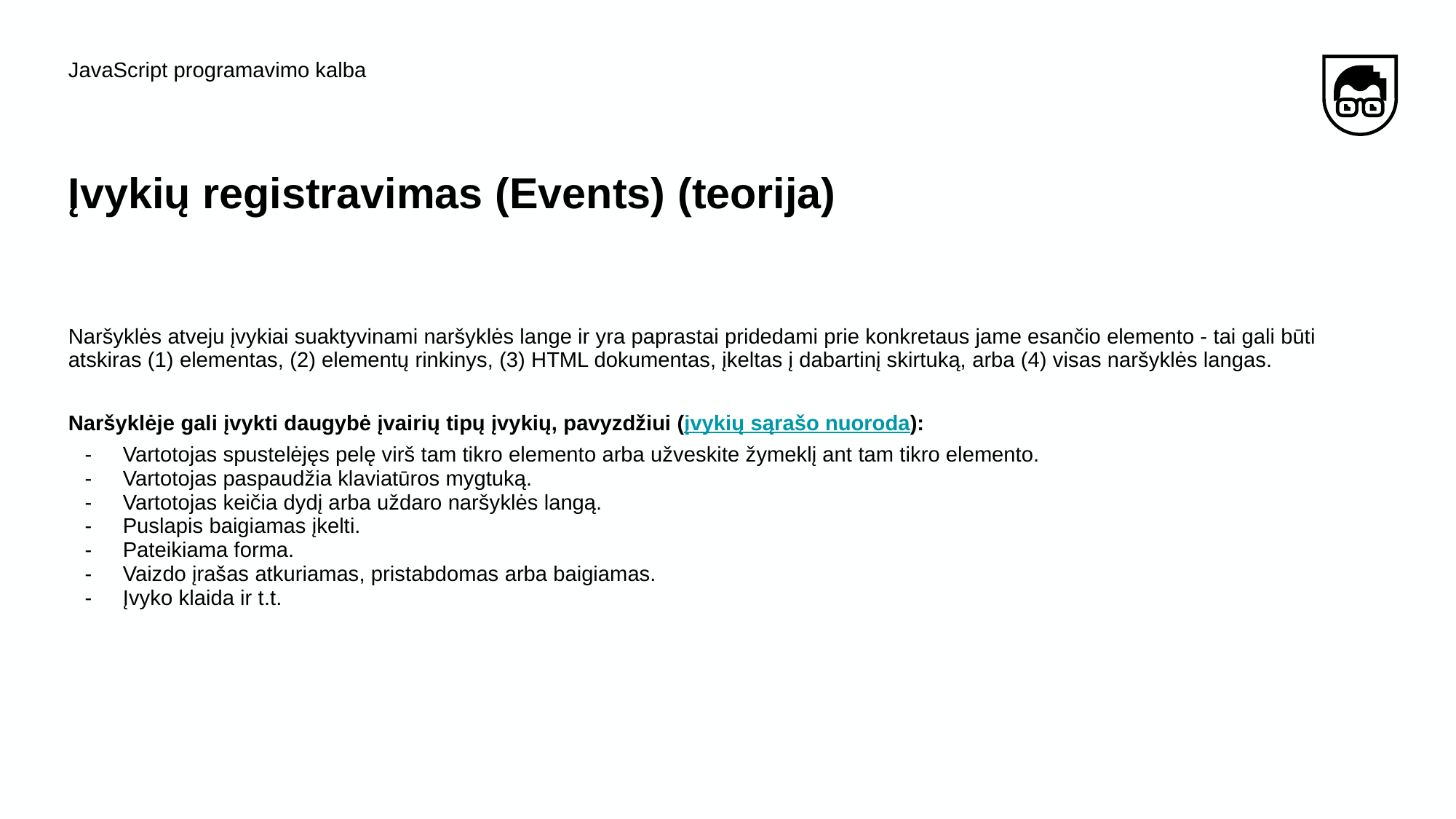

JavaScript programavimo kalba
# Įvykių​ ​registravimas (Events) (teorija)
Naršyklės atveju įvykiai suaktyvinami naršyklės lange ir yra paprastai pridedami prie konkretaus jame esančio elemento - tai gali būti atskiras (1) elementas, (2) elementų rinkinys, (3) HTML dokumentas, įkeltas į dabartinį skirtuką, arba (4) visas naršyklės langas.

Naršyklėje gali įvykti daugybė įvairių tipų įvykių, pavyzdžiui (įvykių sąrašo nuoroda):
Vartotojas spustelėjęs pelę virš tam tikro elemento arba užveskite žymeklį ant tam tikro elemento.
Vartotojas paspaudžia klaviatūros mygtuką.
Vartotojas keičia dydį arba uždaro naršyklės langą.
Puslapis baigiamas įkelti.
Pateikiama forma.
Vaizdo įrašas atkuriamas, pristabdomas arba baigiamas.
Įvyko klaida ir t.t.